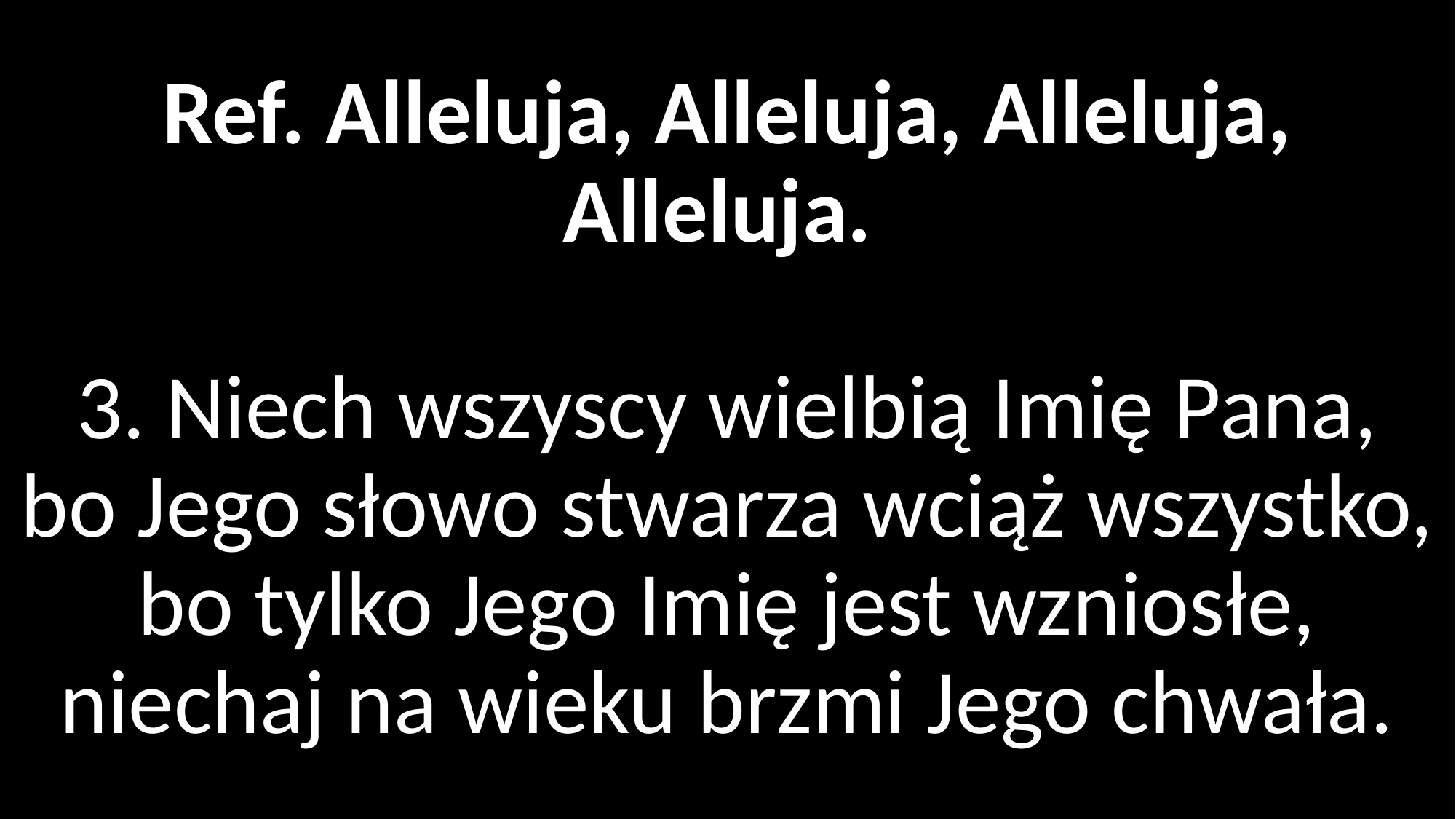

# Ref. Alleluja, Alleluja, Alleluja, Alleluja. 3. Niech wszyscy wielbią Imię Pana, bo Jego słowo stwarza wciąż wszystko, bo tylko Jego Imię jest wzniosłe, niechaj na wieku brzmi Jego chwała.